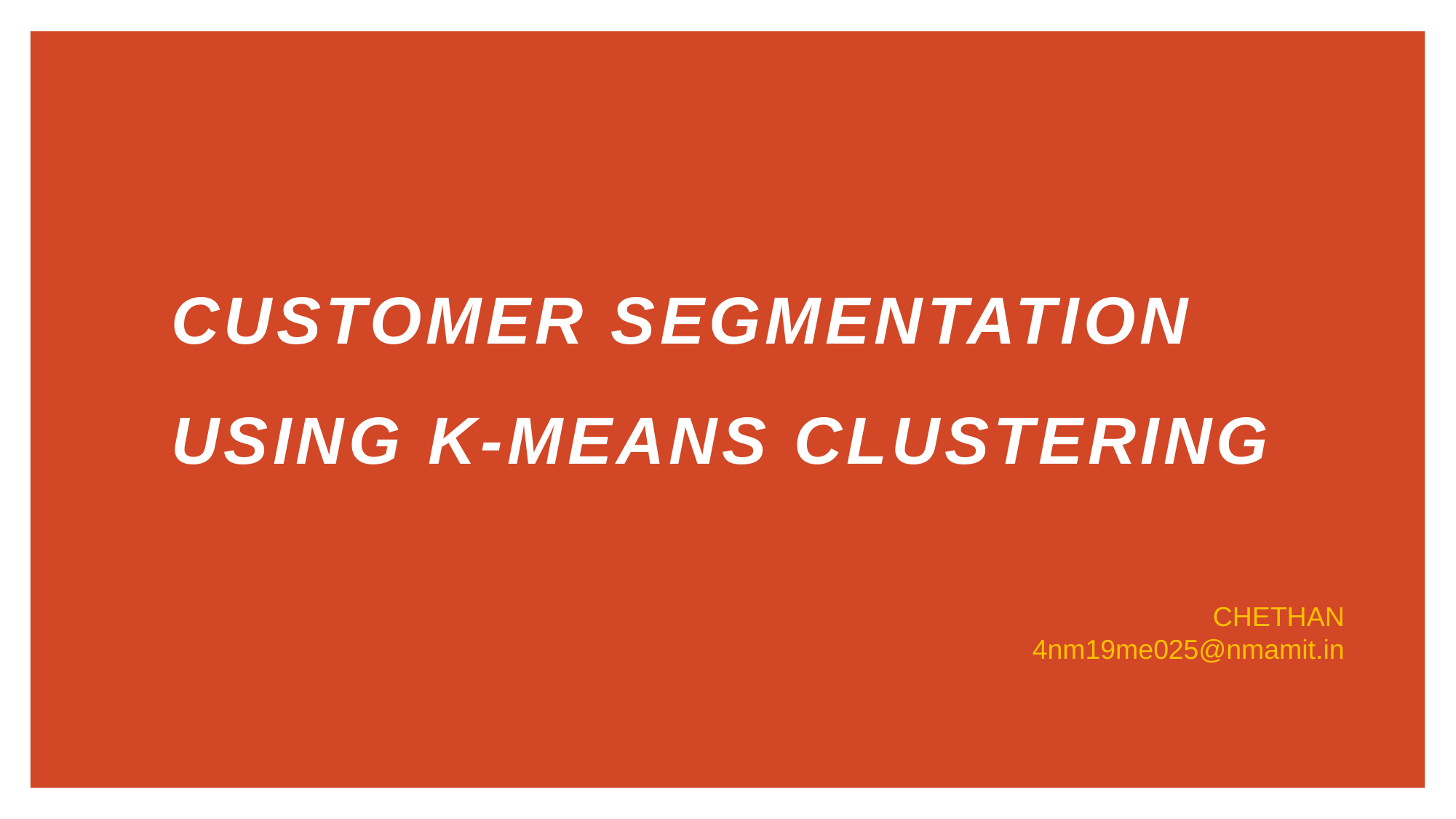

# CUSTOMER SEGMENTATION USING K-MEANS CLUSTERING
CHETHAN
4nm19me025@nmamit.in